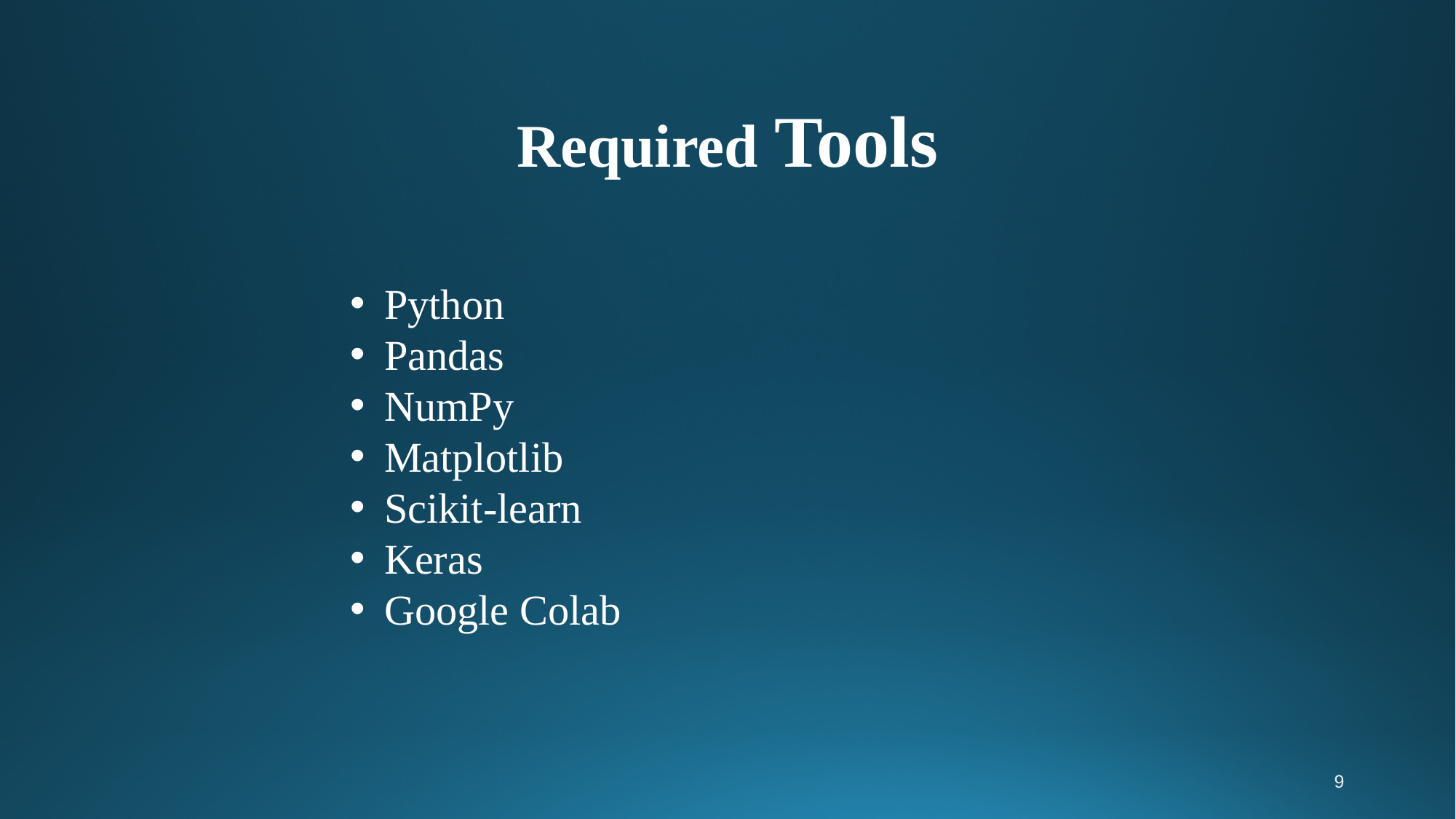

# Required Tools
Python
Pandas
NumPy
Matplotlib
Scikit-learn
Keras
Google Colab
9